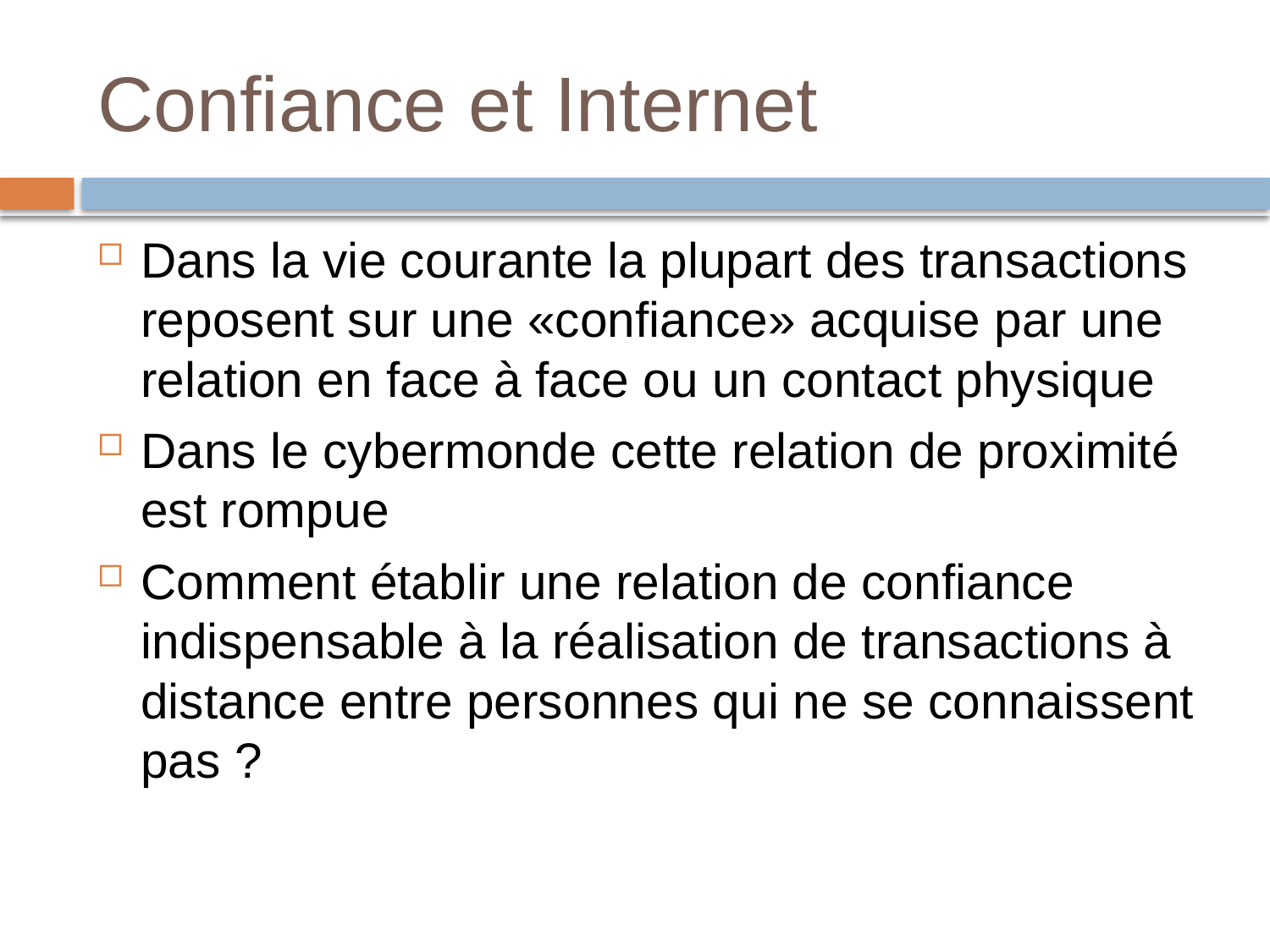

# Confiance et Internet
Dans la vie courante la plupart des transactions reposent sur une «confiance» acquise par une relation en face à face ou un contact physique
Dans le cybermonde cette relation de proximité est rompue
Comment établir une relation de confiance indispensable à la réalisation de transactions à distance entre personnes qui ne se connaissent pas ?